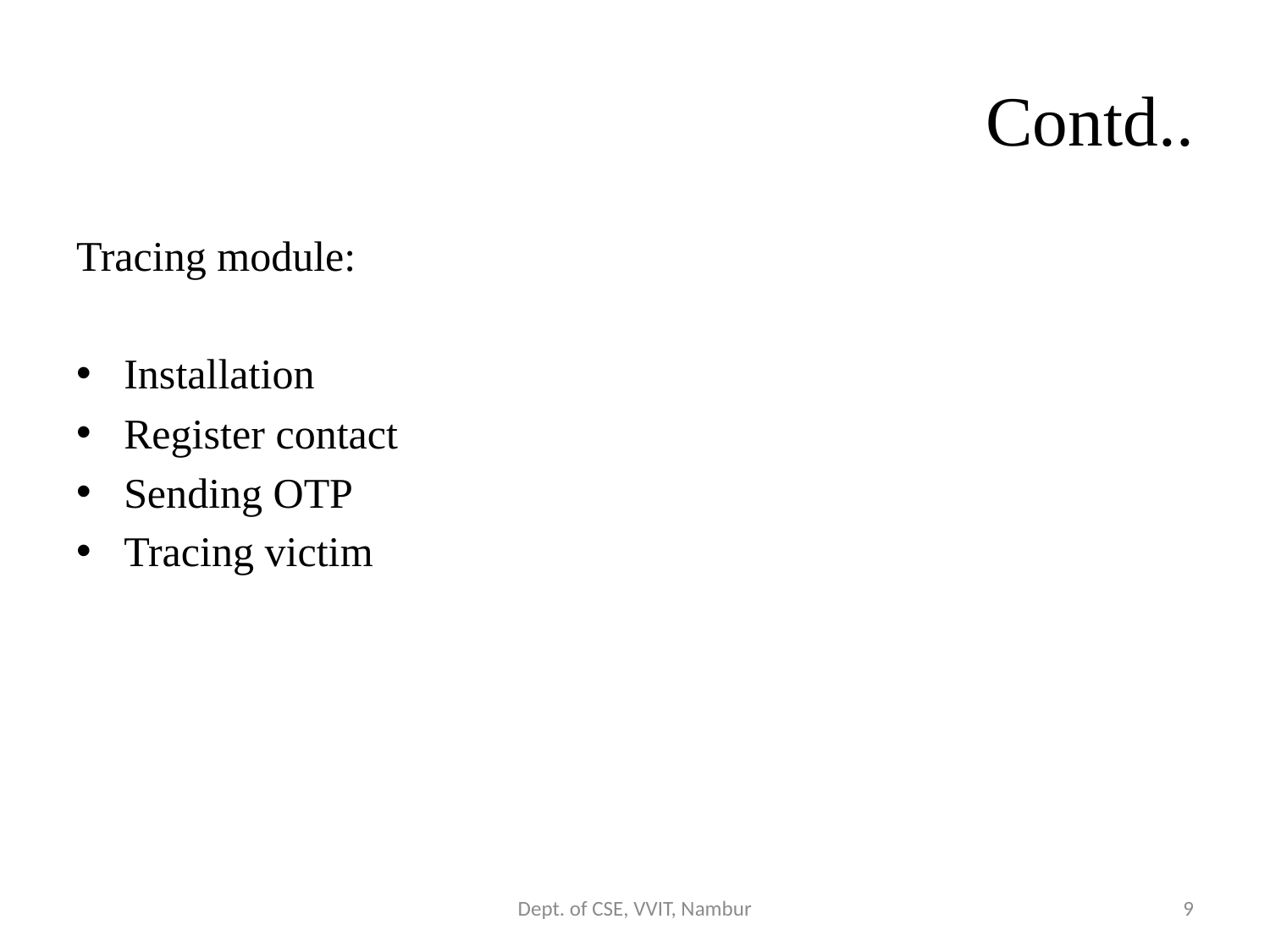

# Contd..
Tracing module:

Installation
Register contact
Sending OTP
Tracing victim
Dept. of CSE, VVIT, Nambur
9